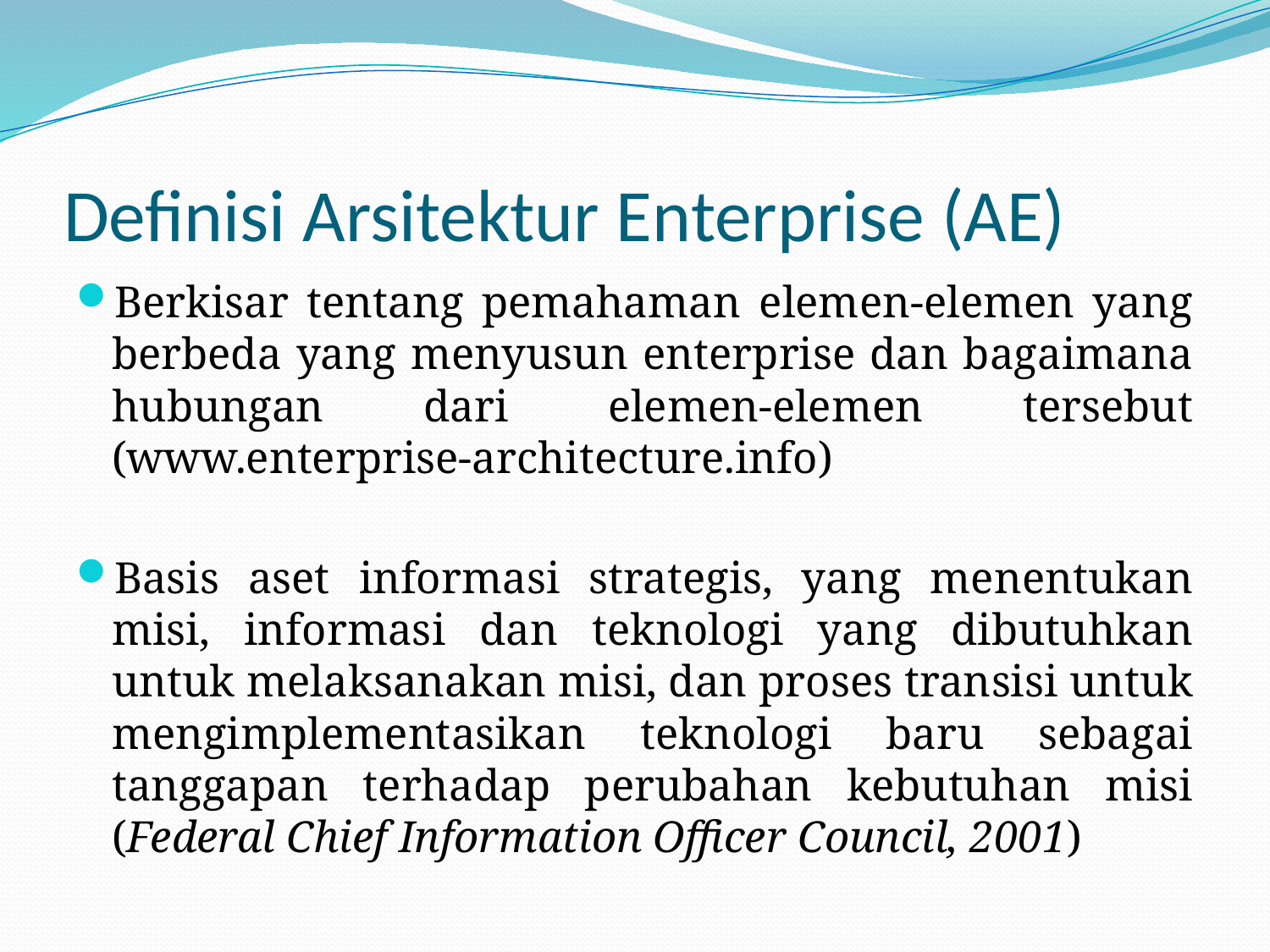

# Definisi Arsitektur Enterprise (AE)
Berkisar tentang pemahaman elemen-elemen yang berbeda yang menyusun enterprise dan bagaimana hubungan dari elemen-elemen tersebut (www.enterprise-architecture.info)

Basis aset informasi strategis, yang menentukan misi, informasi dan teknologi yang dibutuhkan untuk melaksanakan misi, dan proses transisi untuk mengimplementasikan teknologi baru sebagai tanggapan terhadap perubahan kebutuhan misi (Federal Chief Information Officer Council, 2001)